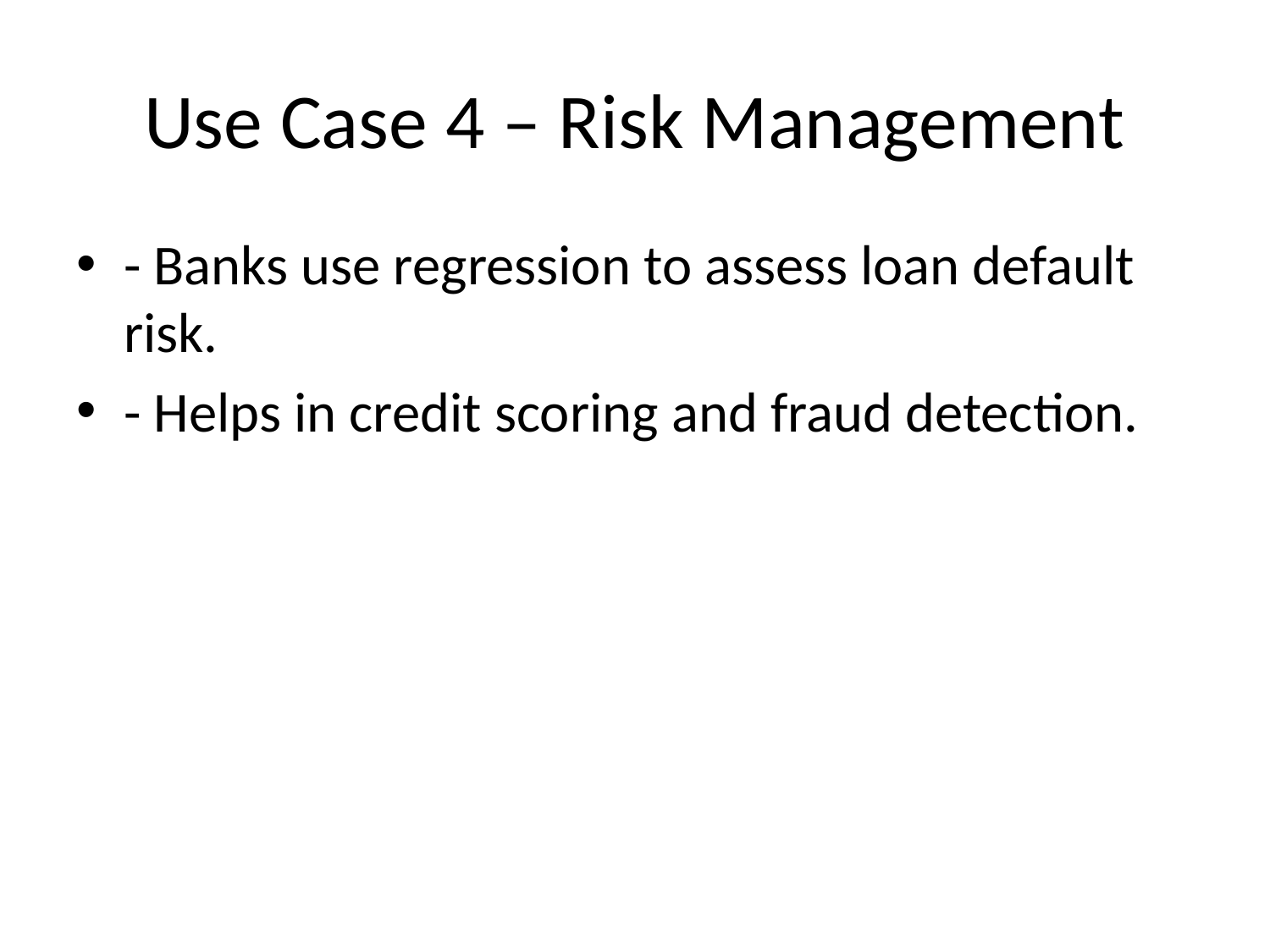

# Use Case 4 – Risk Management
- Banks use regression to assess loan default risk.
- Helps in credit scoring and fraud detection.